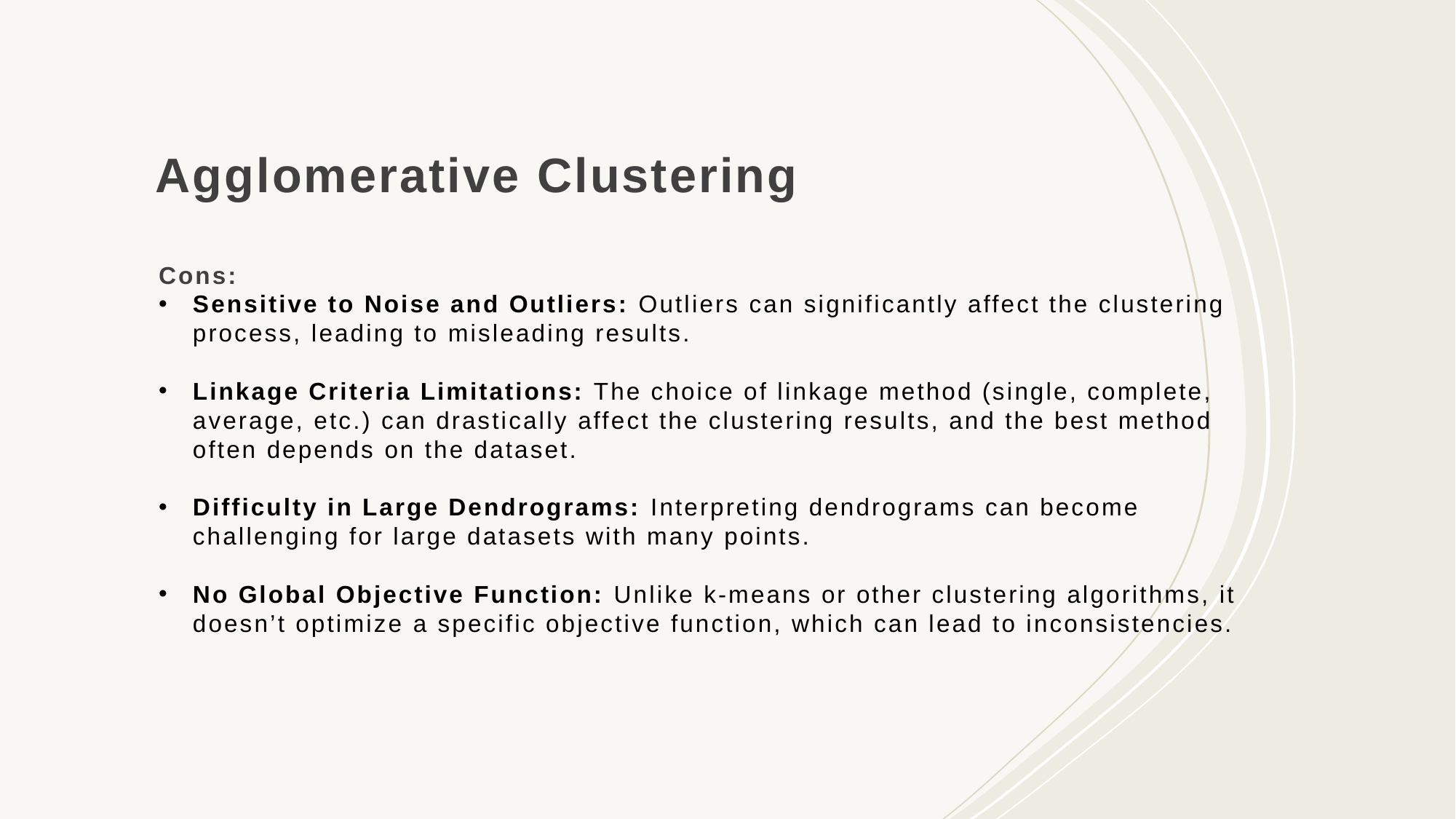

# Agglomerative Clustering
Cons:
Sensitive to Noise and Outliers: Outliers can significantly affect the clustering process, leading to misleading results.

Linkage Criteria Limitations: The choice of linkage method (single, complete, average, etc.) can drastically affect the clustering results, and the best method often depends on the dataset.

Difficulty in Large Dendrograms: Interpreting dendrograms can become challenging for large datasets with many points.

No Global Objective Function: Unlike k-means or other clustering algorithms, it doesn’t optimize a specific objective function, which can lead to inconsistencies.